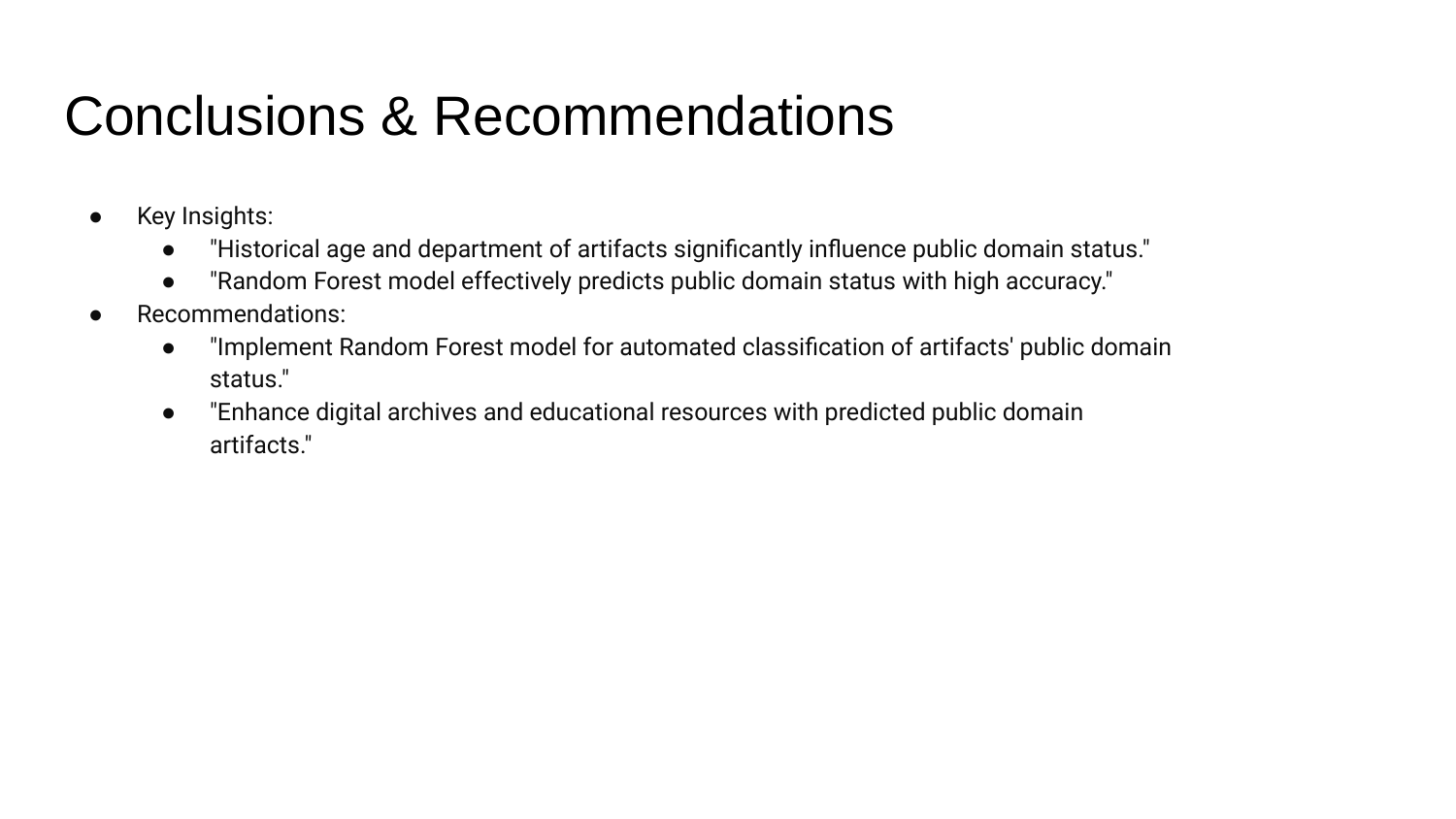

# Conclusions & Recommendations
Key Insights:
"Historical age and department of artifacts significantly influence public domain status."
"Random Forest model effectively predicts public domain status with high accuracy."
Recommendations:
"Implement Random Forest model for automated classification of artifacts' public domain status."
"Enhance digital archives and educational resources with predicted public domain artifacts."